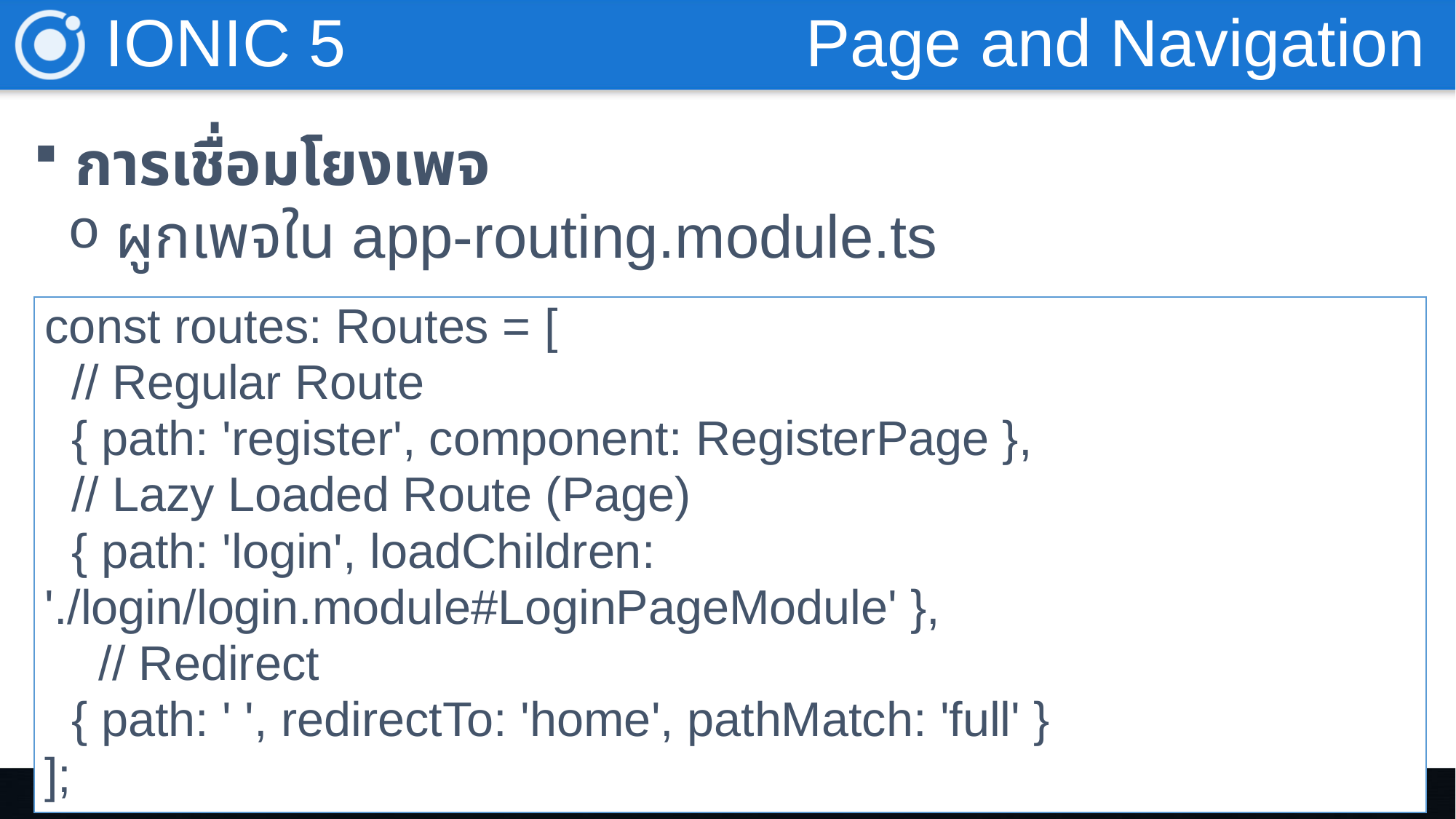

IONIC 5
Page and Navigation
การเชื่อมโยงเพจ
ผูกเพจใน app-routing.module.ts
const routes: Routes = [
  // Regular Route
  { path: 'register', component: RegisterPage },
  // Lazy Loaded Route (Page)
  { path: 'login', loadChildren: './login/login.module#LoginPageModule' },
    // Redirect
  { path: ' ', redirectTo: 'home', pathMatch: 'full' }
];
Surasit Sakda @RUTS.
การสร้างโมบายแอปแบบ Cross Platform ด้วย IONIC 5